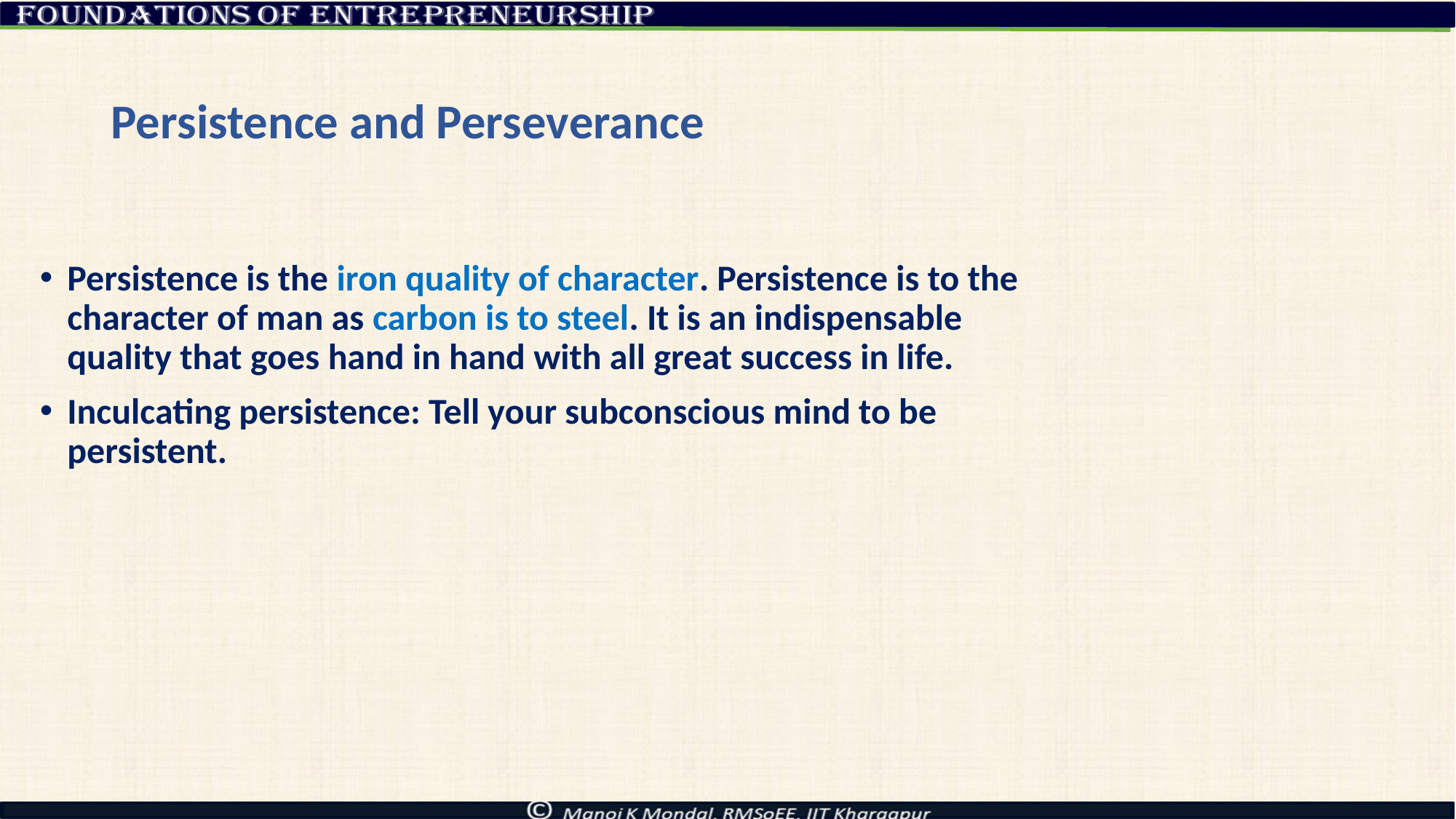

# Persistence and Perseverance
Persistence is the iron quality of character. Persistence is to the character of man as carbon is to steel. It is an indispensable quality that goes hand in hand with all great success in life.
Inculcating persistence: Tell your subconscious mind to be persistent.